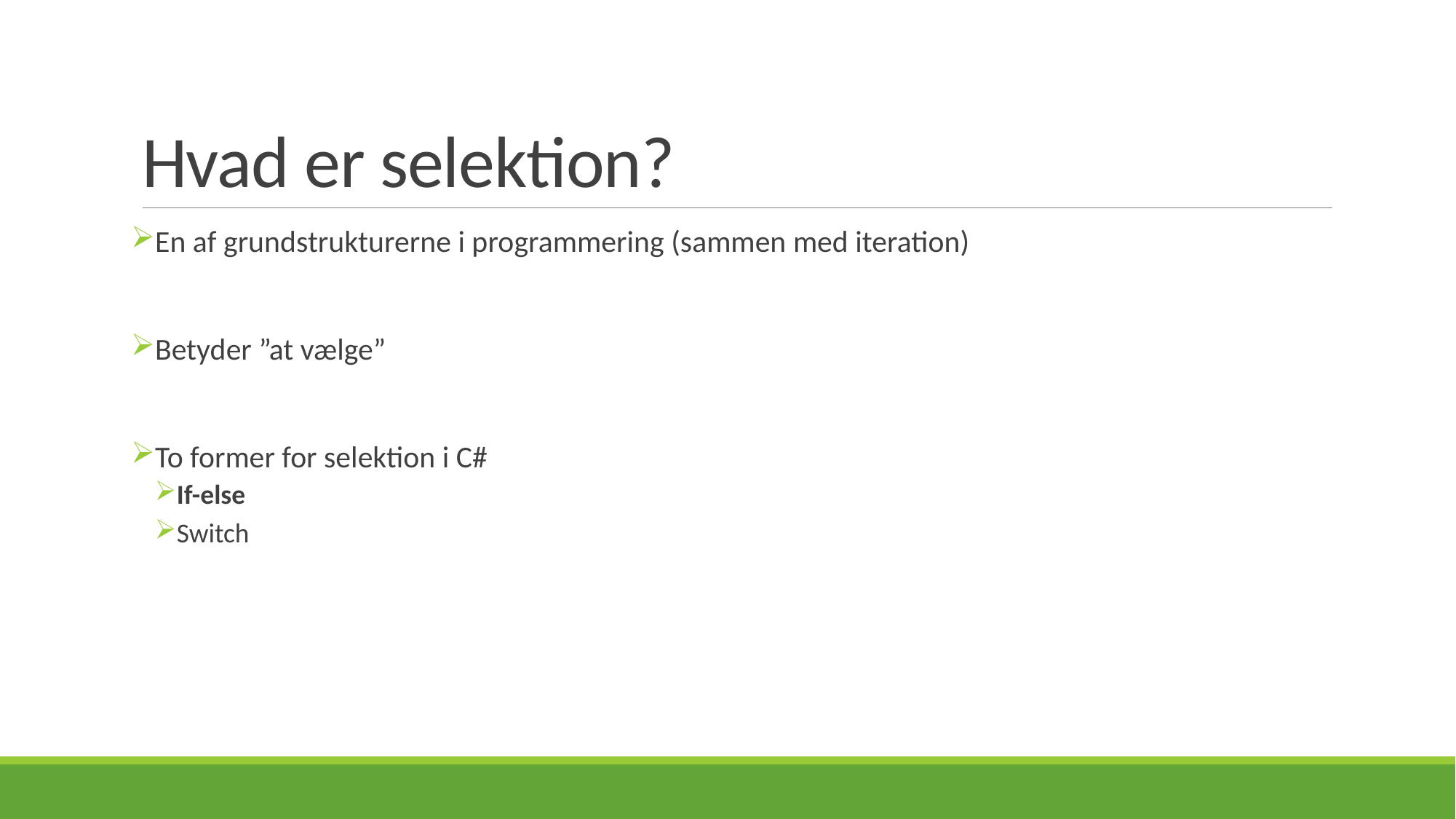

# Hvad er selektion?
En af grundstrukturerne i programmering (sammen med iteration)

Betyder ”at vælge”

To former for selektion i C#
If-else
Switch